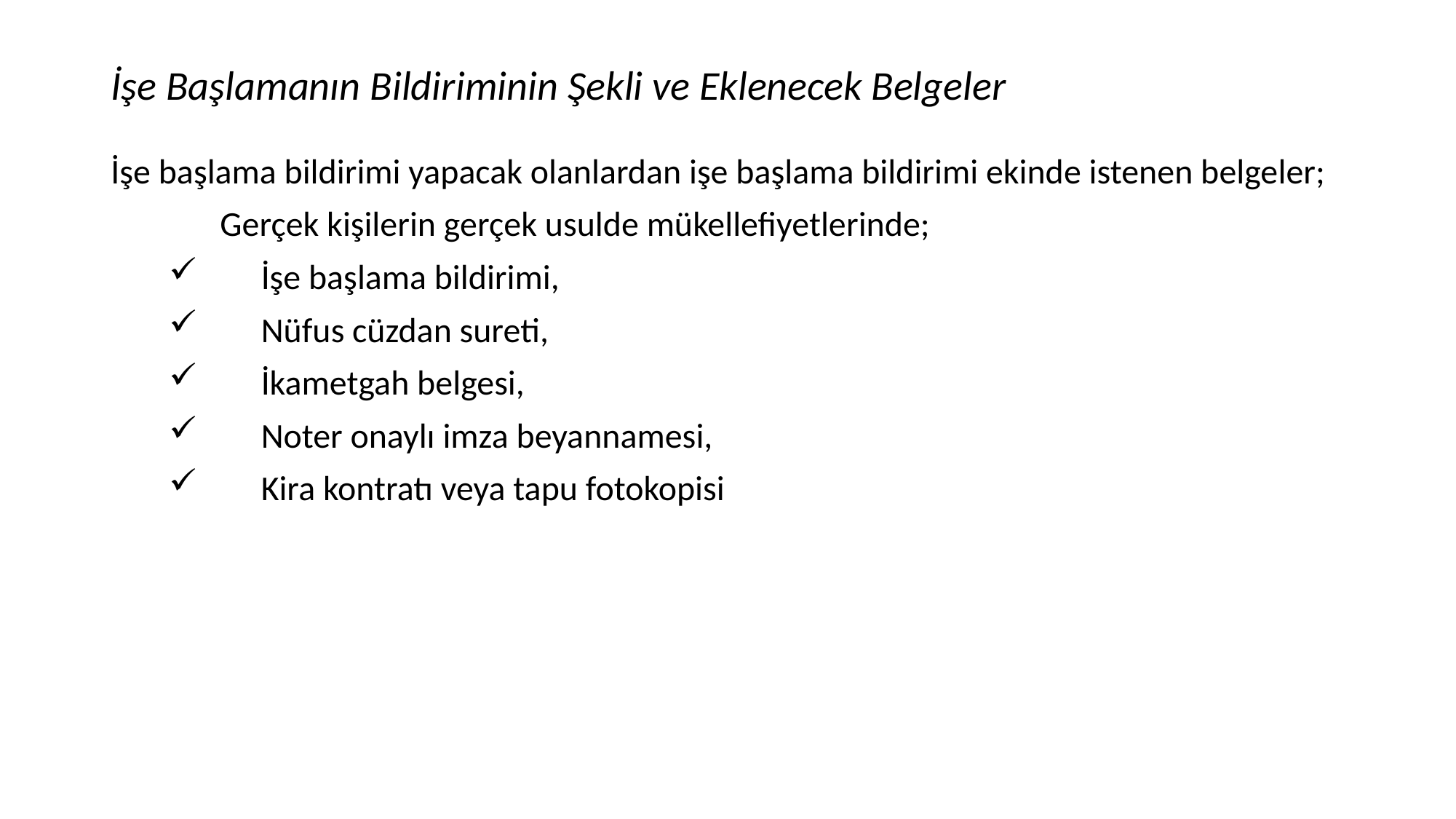

# İşe Başlamanın Bildiriminin Şekli ve Eklenecek Belgeler
İşe başlama bildirimi yapacak olanlardan işe başlama bildirimi ekinde istenen belgeler;
	Gerçek kişilerin gerçek usulde mükellefiyetlerinde;
	İşe başlama bildirimi,
	Nüfus cüzdan sureti,
	İkametgah belgesi,
	Noter onaylı imza beyannamesi,
	Kira kontratı veya tapu fotokopisi